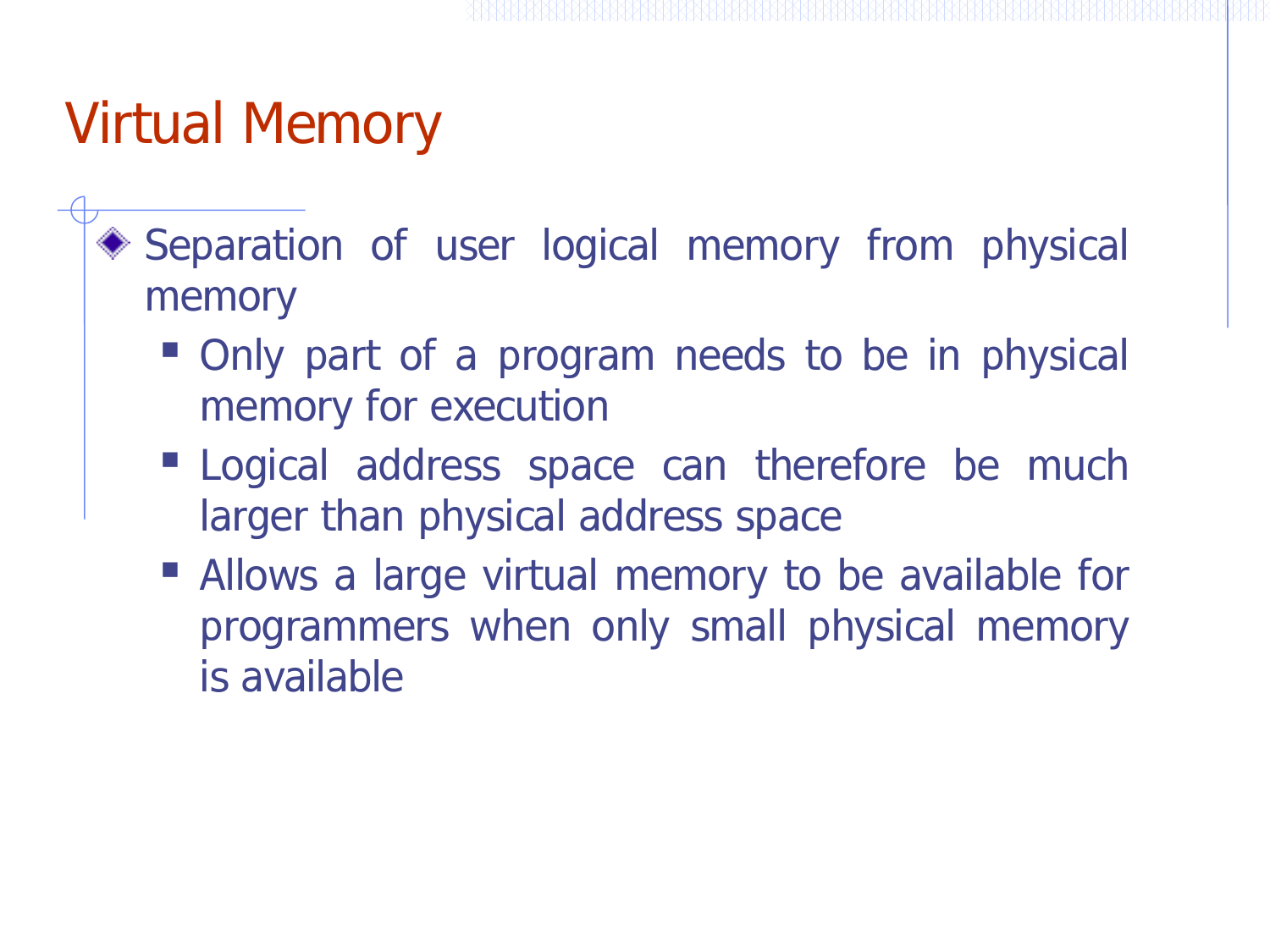

# Virtual Memory
Separation of user logical memory from physical memory
Only part of a program needs to be in physical memory for execution
Logical address space can therefore be much larger than physical address space
Allows a large virtual memory to be available for programmers when only small physical memory is available